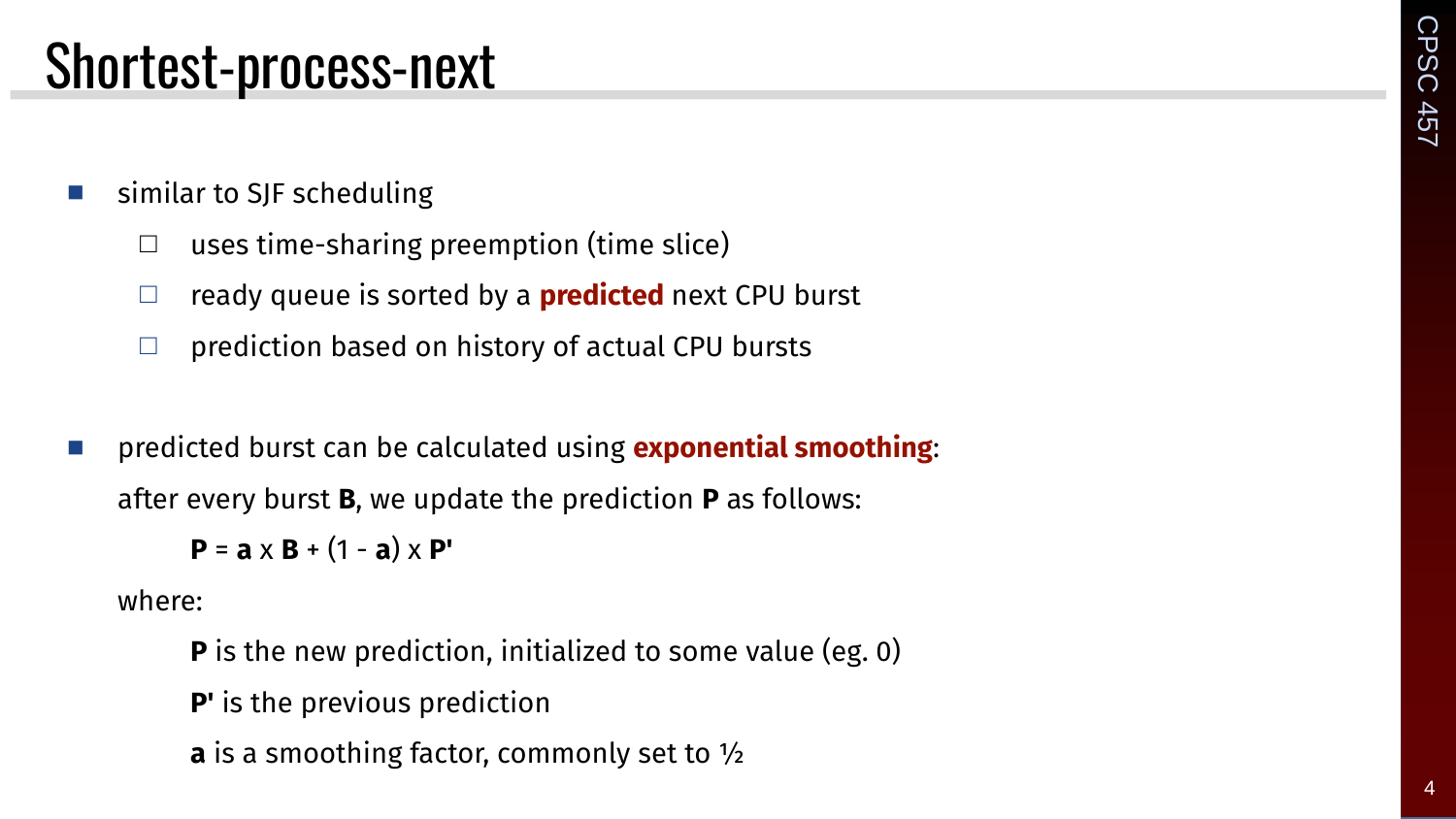

# Shortest-process-next
similar to SJF scheduling
uses time-sharing preemption (time slice)
ready queue is sorted by a predicted next CPU burst
prediction based on history of actual CPU bursts

predicted burst can be calculated using exponential smoothing:
after every burst B, we update the prediction P as follows:
P = a x B + (1 - a) x P'
where:
P is the new prediction, initialized to some value (eg. 0)
P' is the previous prediction
a is a smoothing factor, commonly set to ½